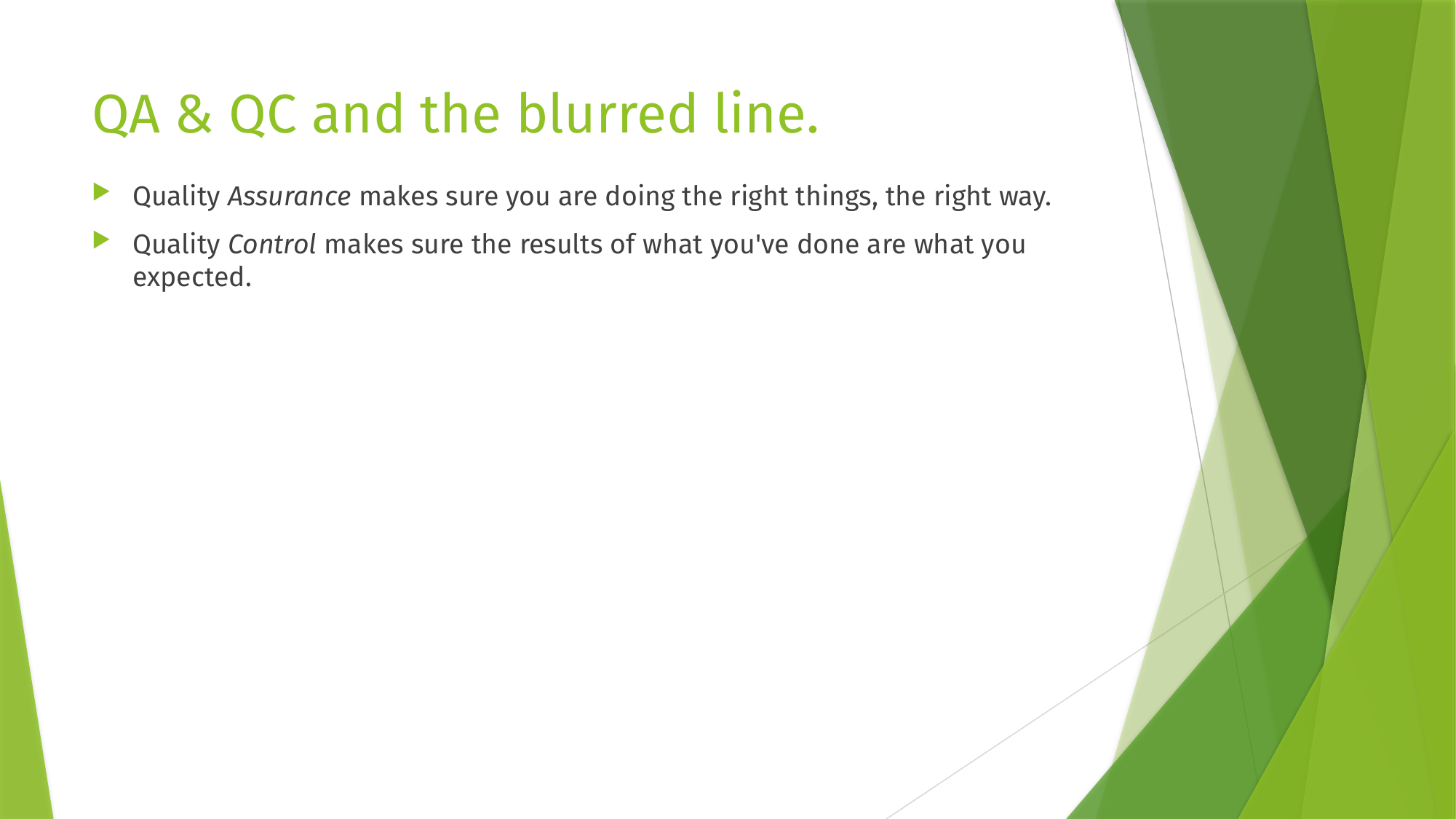

# QA & QC and the blurred line.
Quality Assurance makes sure you are doing the right things, the right way.
Quality Control makes sure the results of what you've done are what you expected.